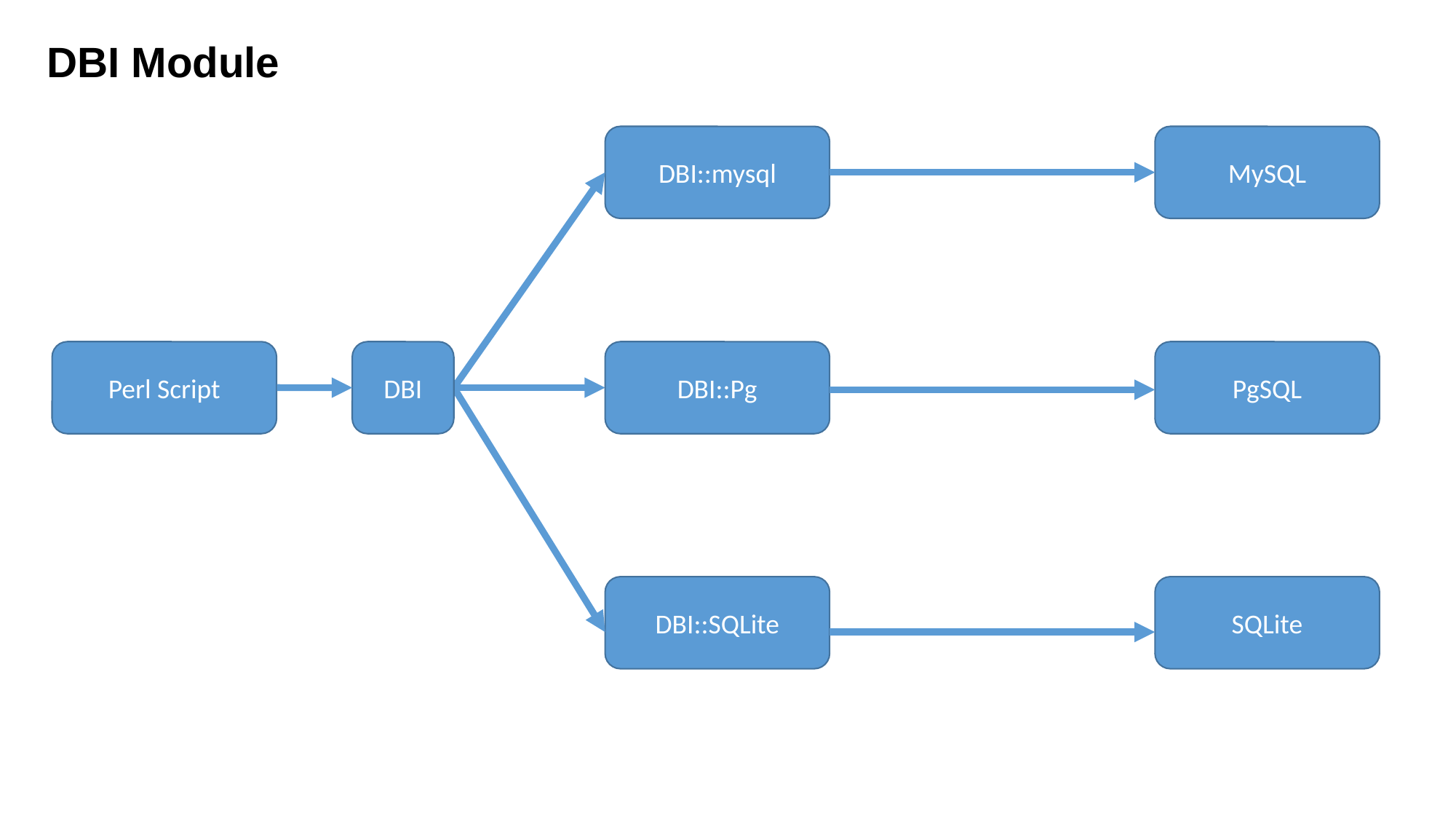

DBI Module
DBI::mysql
MySQL
Perl Script
DBI
DBI::Pg
PgSQL
DBI::SQLite
SQLite